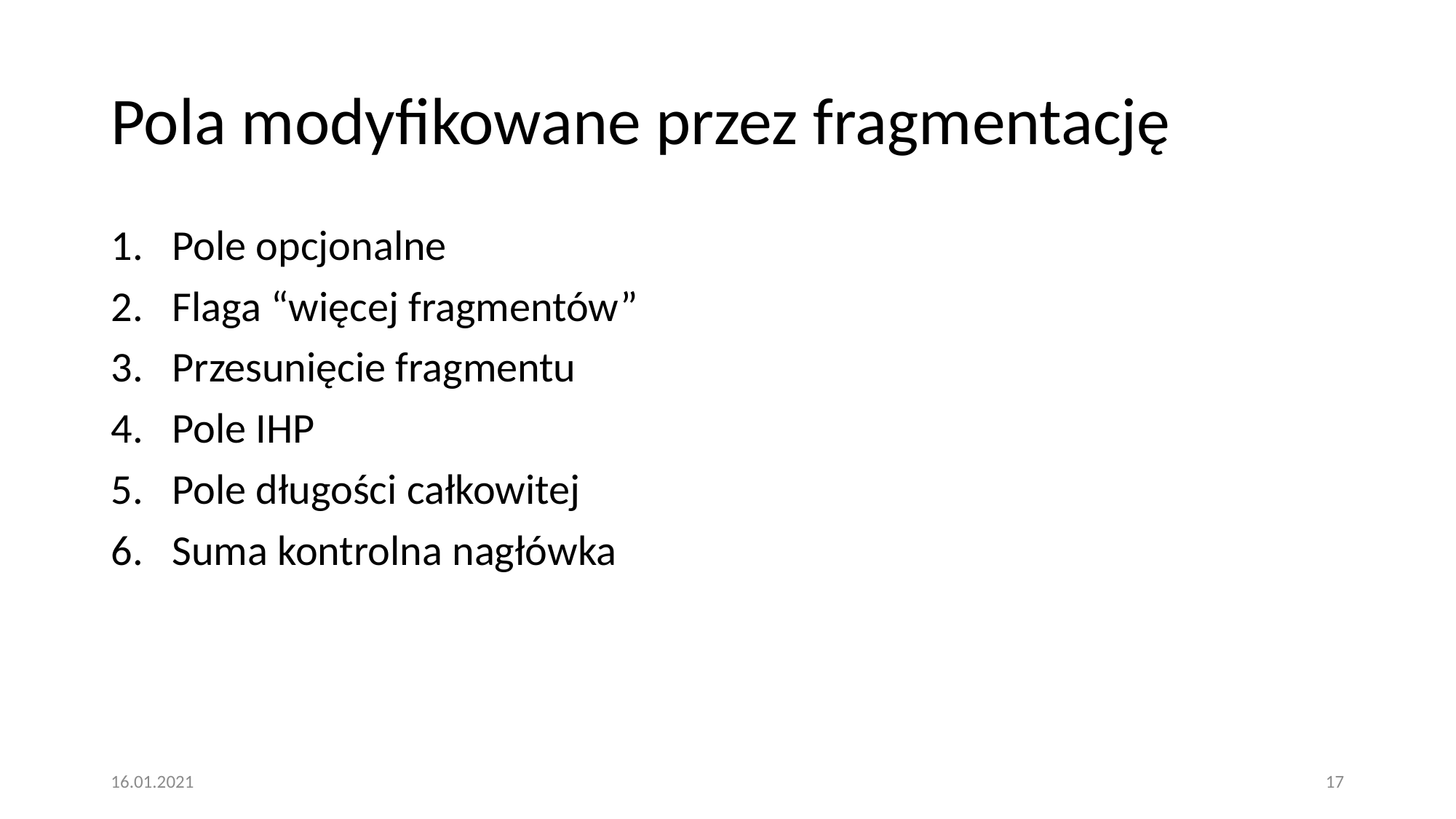

# Pola modyfikowane przez fragmentację
Pole opcjonalne
Flaga “więcej fragmentów”
Przesunięcie fragmentu
Pole IHP
Pole długości całkowitej
Suma kontrolna nagłówka
16.01.2021
17